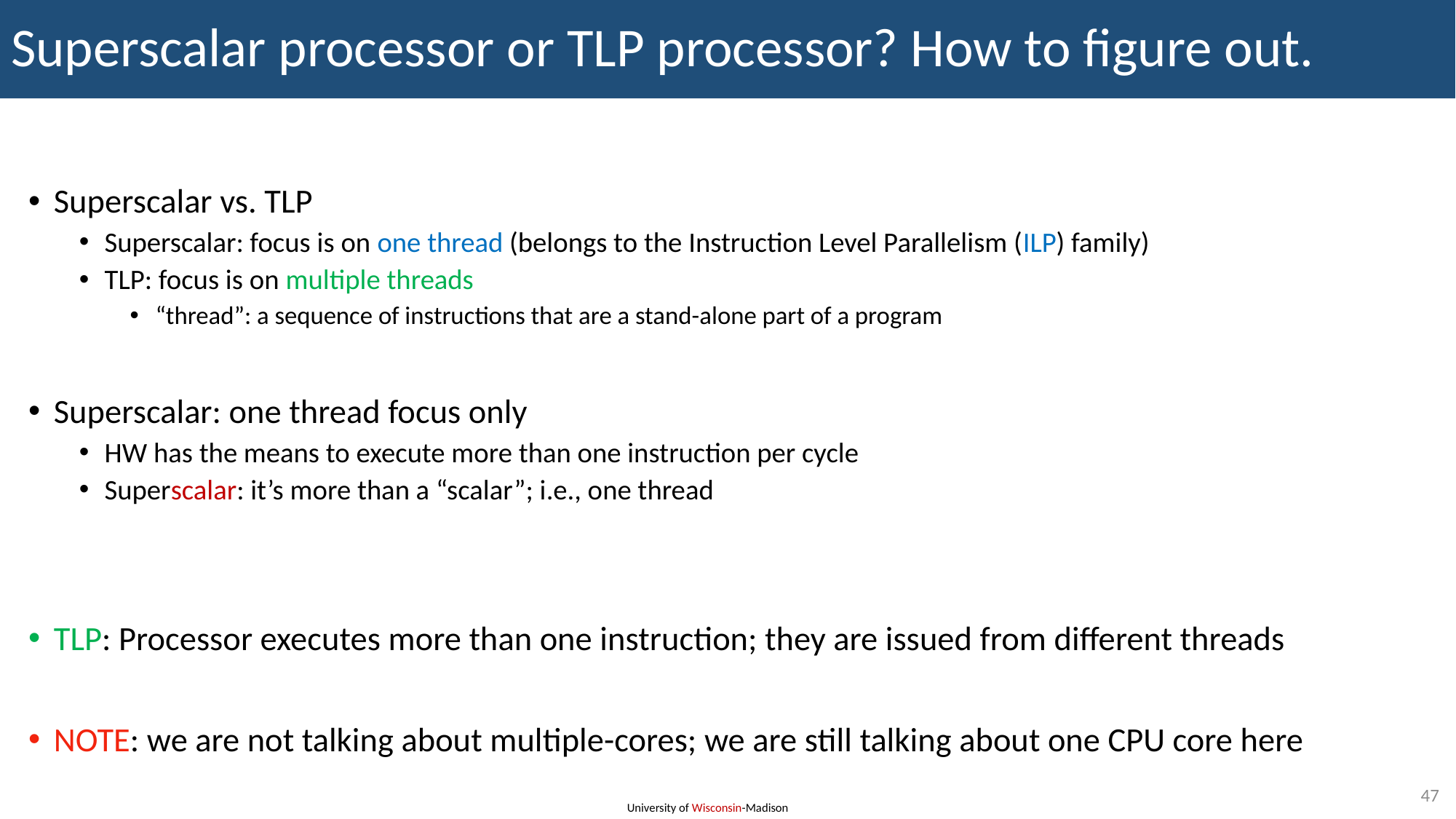

# Superscalar processor or TLP processor? How to figure out.
Superscalar vs. TLP
Superscalar: focus is on one thread (belongs to the Instruction Level Parallelism (ILP) family)
TLP: focus is on multiple threads
“thread”: a sequence of instructions that are a stand-alone part of a program

Superscalar: one thread focus only
HW has the means to execute more than one instruction per cycle
Superscalar: it’s more than a “scalar”; i.e., one thread

TLP: Processor executes more than one instruction; they are issued from different threads

NOTE: we are not talking about multiple-cores; we are still talking about one CPU core here
47